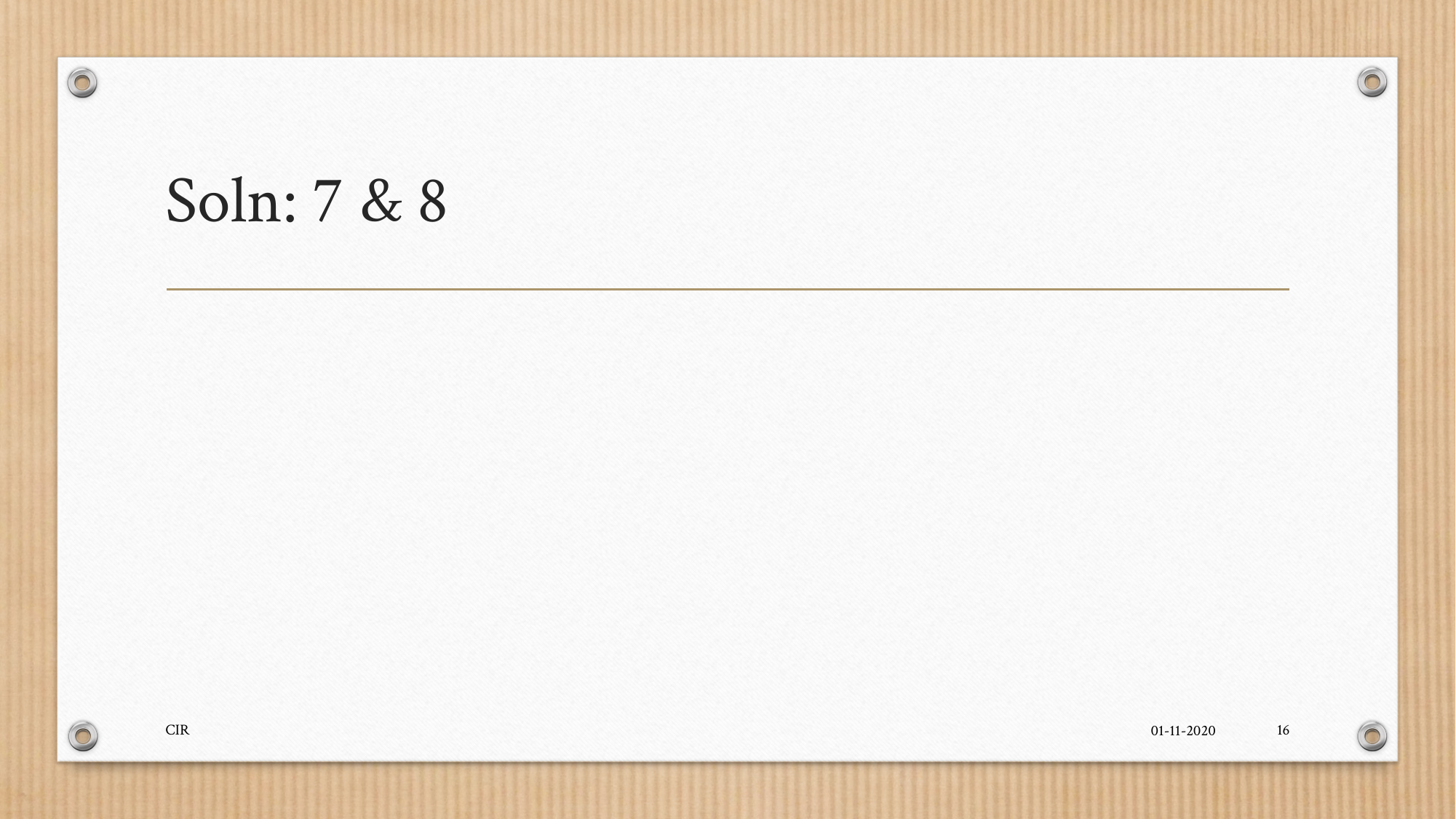

# Soln: 7 & 8
CIR
01-11-2020
16